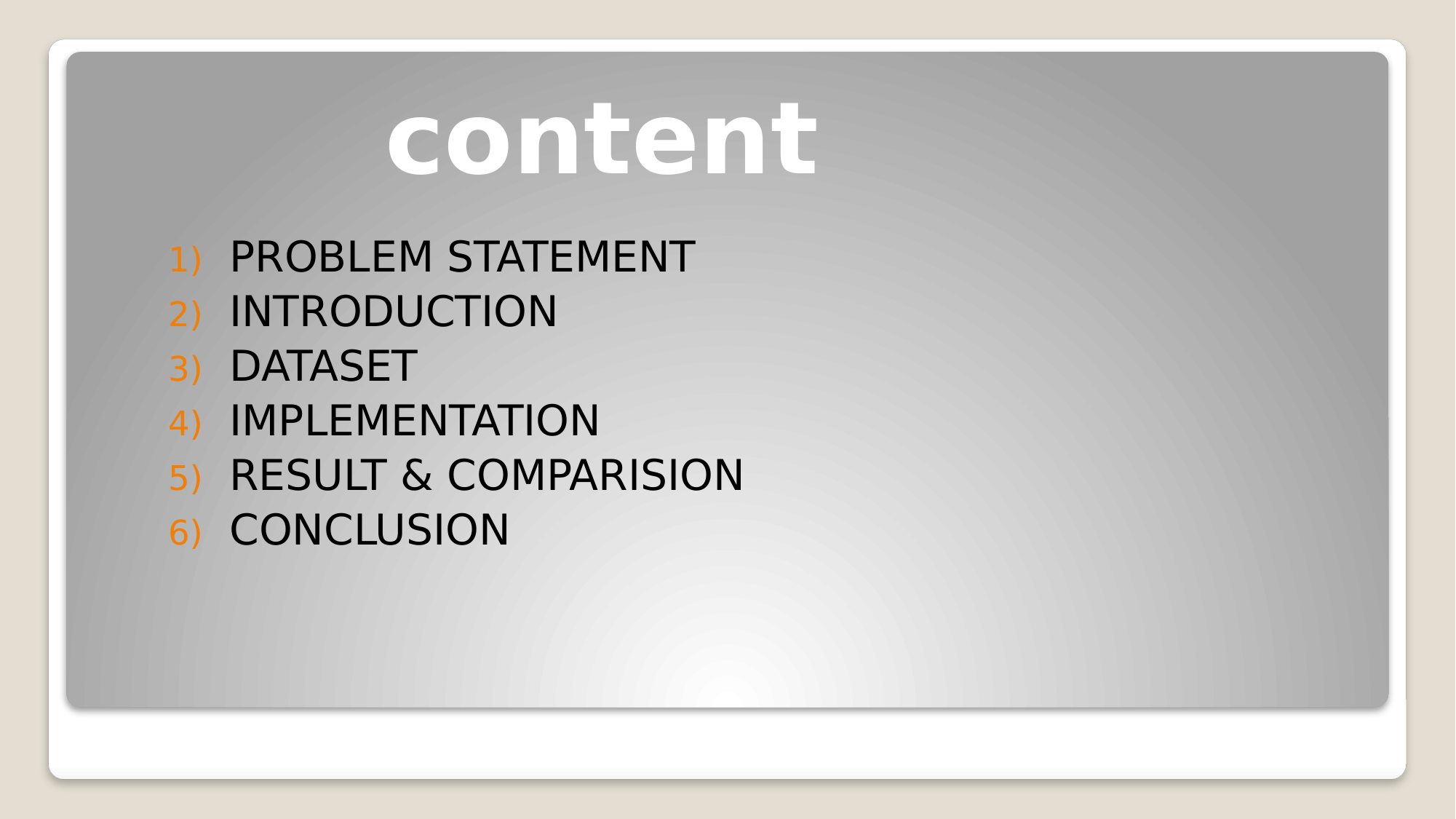

# content
PROBLEM STATEMENT
INTRODUCTION
DATASET
IMPLEMENTATION
RESULT & COMPARISION
CONCLUSION